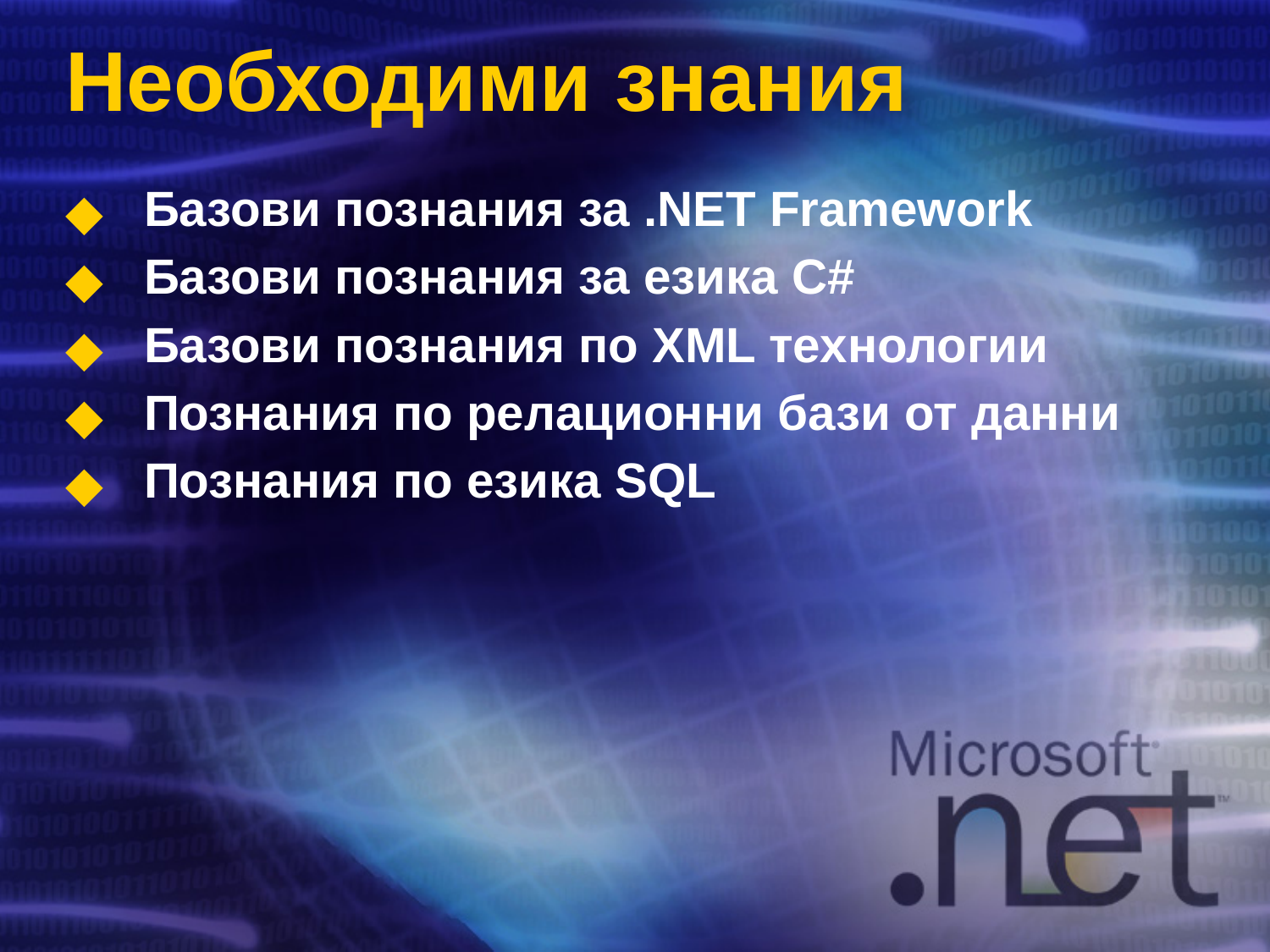

# Необходими знания
Базови познания за .NET Framework
Базови познания за езика C#
Базови познания по XML технологии
Познания по релационни бази от данни
Познания по езика SQL